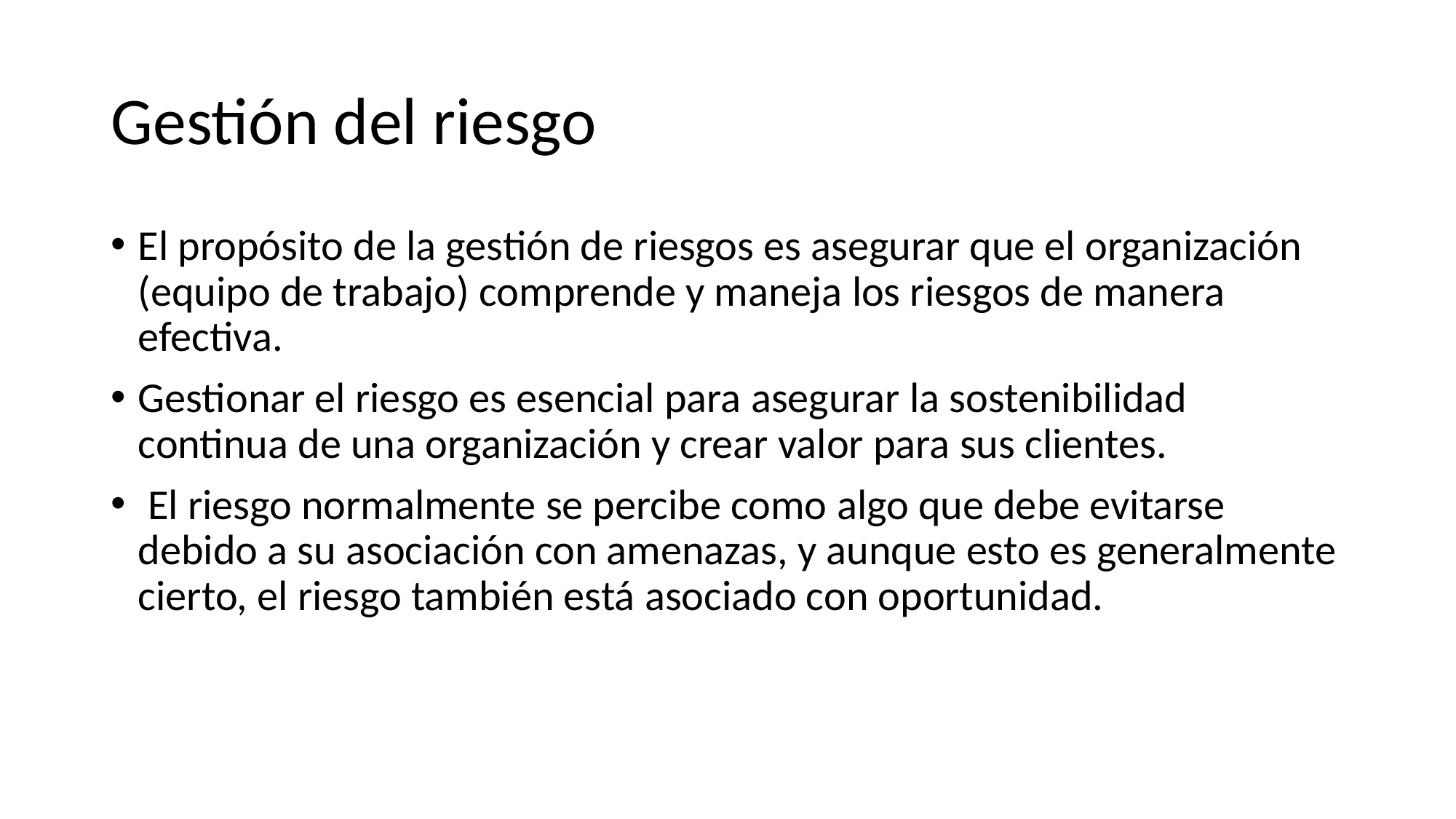

# Gestión del riesgo
El propósito de la gestión de riesgos es asegurar que el organización (equipo de trabajo) comprende y maneja los riesgos de manera efectiva.
Gestionar el riesgo es esencial para asegurar la sostenibilidad continua de una organización y crear valor para sus clientes.
 El riesgo normalmente se percibe como algo que debe evitarse debido a su asociación con amenazas, y aunque esto es generalmente cierto, el riesgo también está asociado con oportunidad.